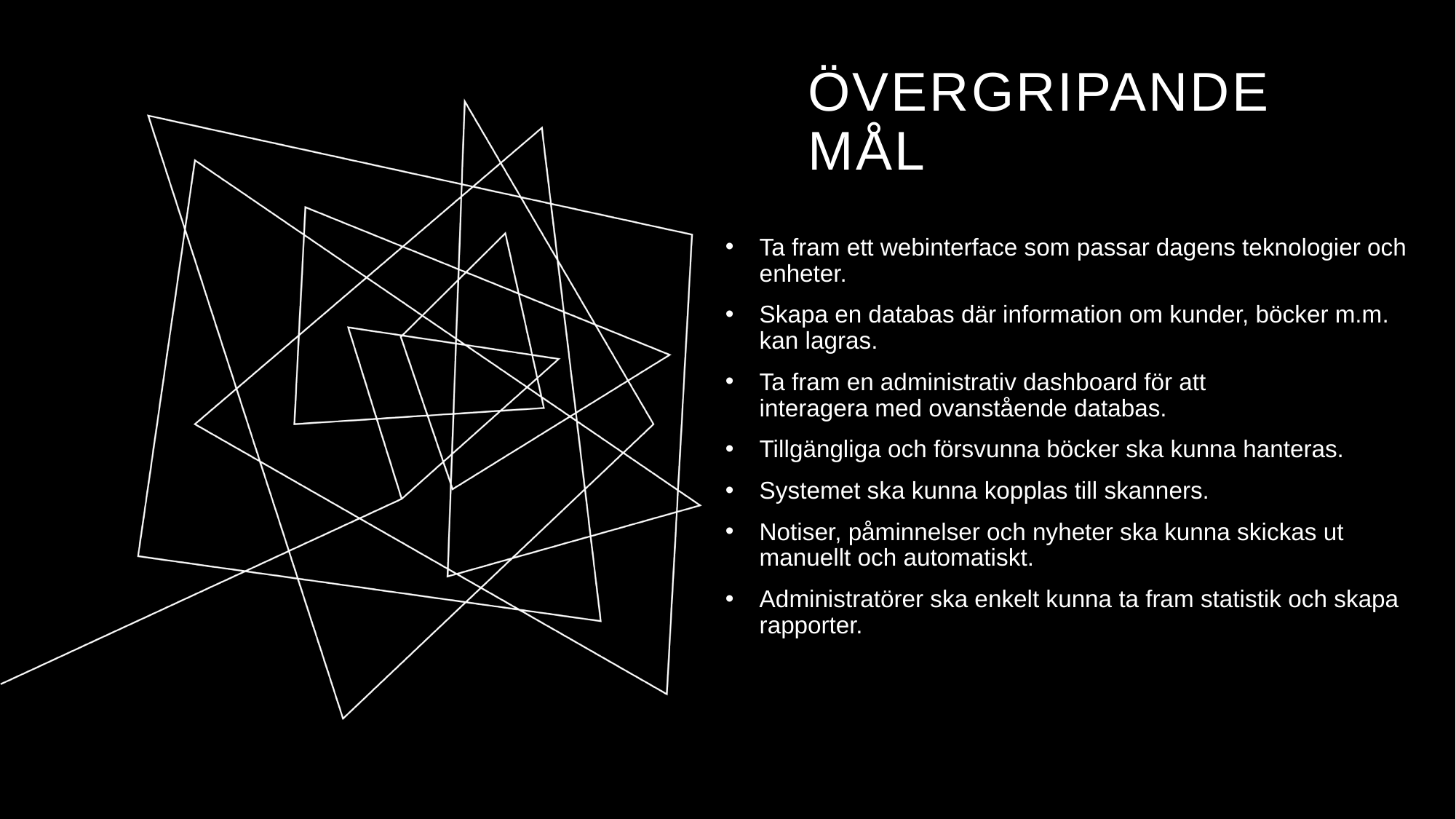

# övergripande mål
Ta fram ett webinterface som passar dagens teknologier och enheter.
Skapa en databas där information om kunder, böcker m.m. kan lagras.
Ta fram en administrativ dashboard för att interagera med ovanstående databas.
Tillgängliga och försvunna böcker ska kunna hanteras.
Systemet ska kunna kopplas till skanners.
Notiser, påminnelser och nyheter ska kunna skickas ut manuellt och automatiskt.
Administratörer ska enkelt kunna ta fram statistik och skapa rapporter.